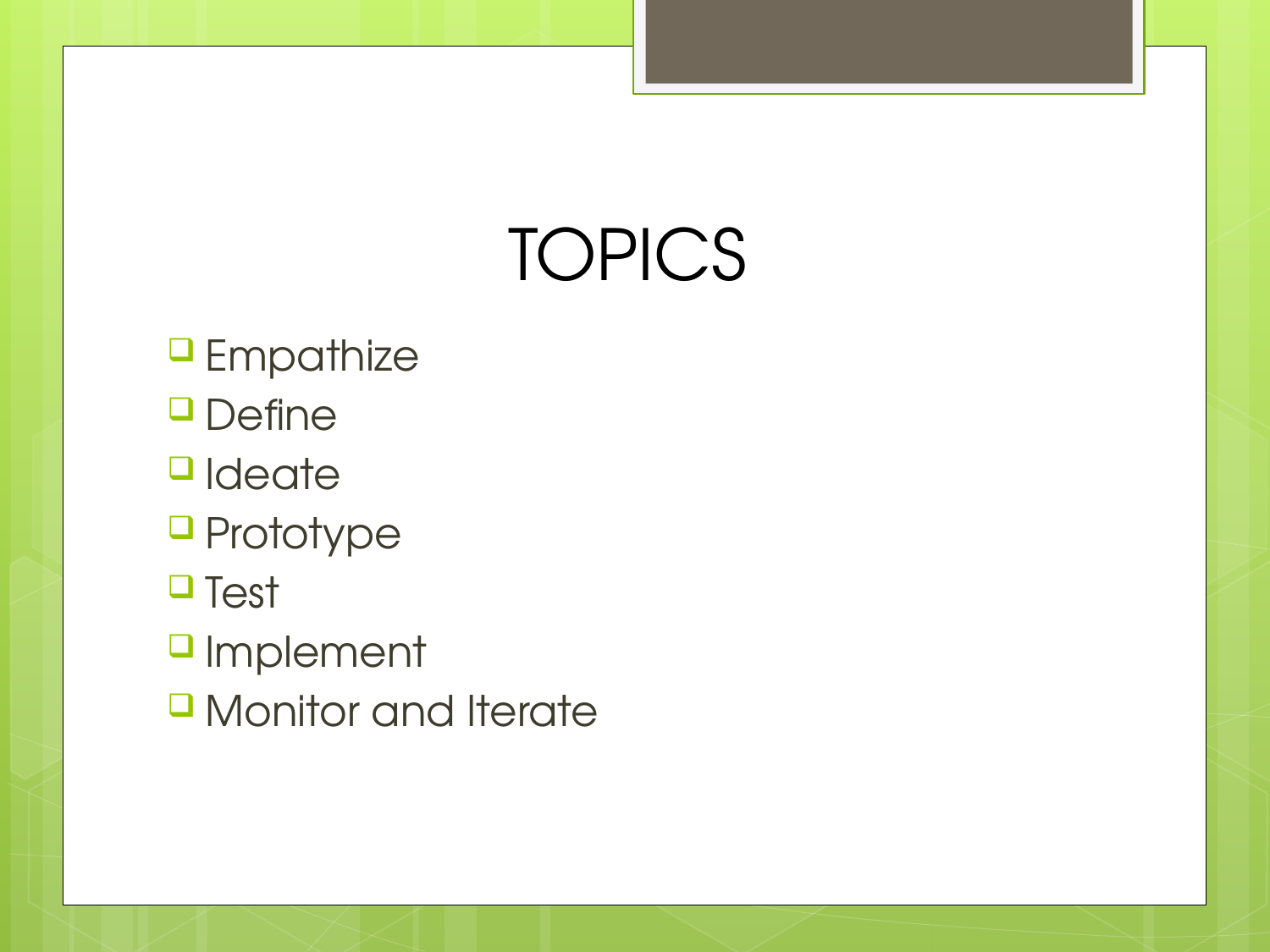

# TOPICS
Empathize
Define
Ideate
Prototype
Test
Implement
Monitor and Iterate